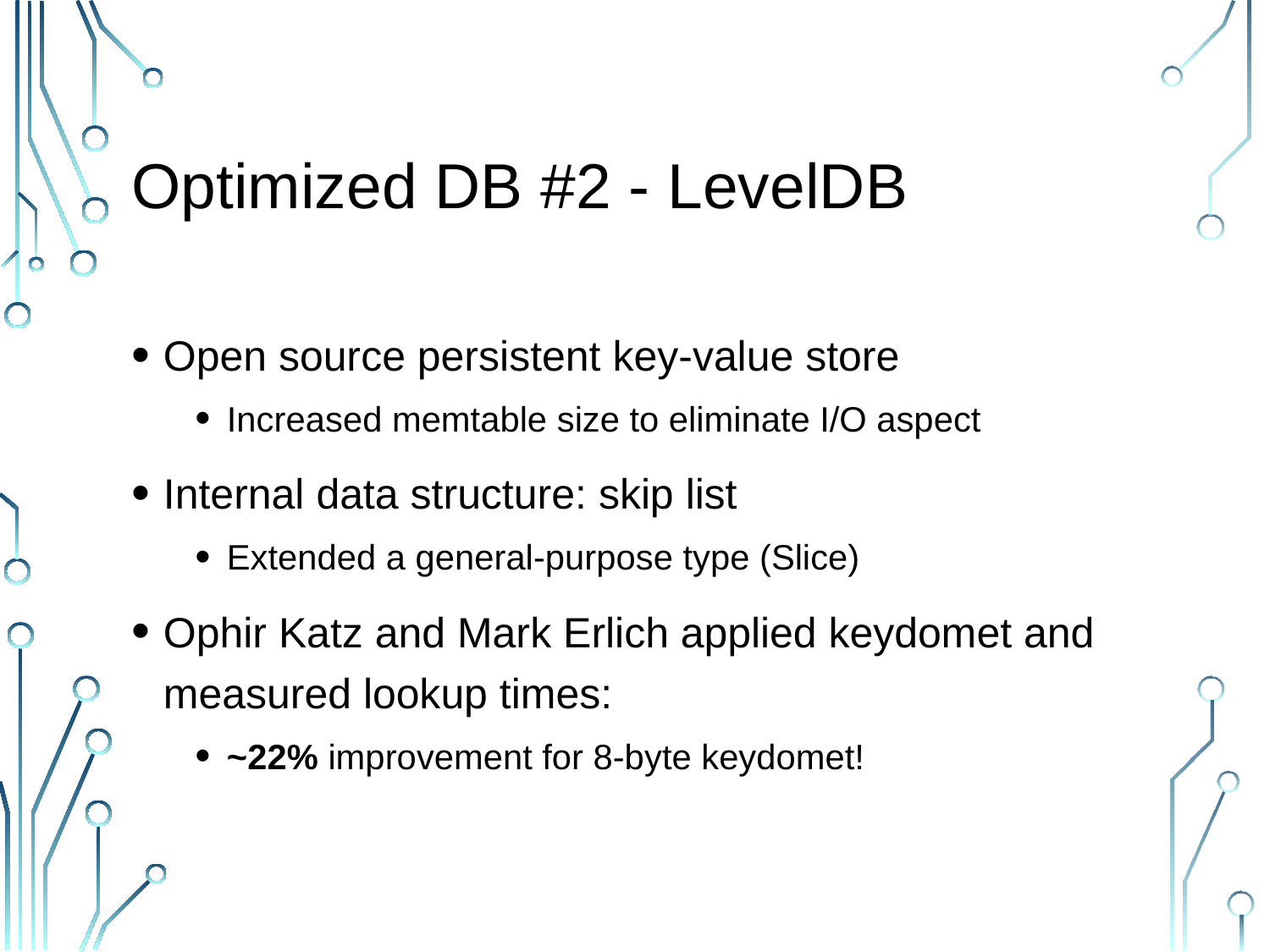

# Optimized DB #2 - LevelDB
Open source persistent key-value store
Increased memtable size to eliminate I/O aspect
Internal data structure: skip list
Extended a general-purpose type (Slice)
Ophir Katz and Mark Erlich applied keydomet and measured lookup times:
~22% improvement for 8-byte keydomet!